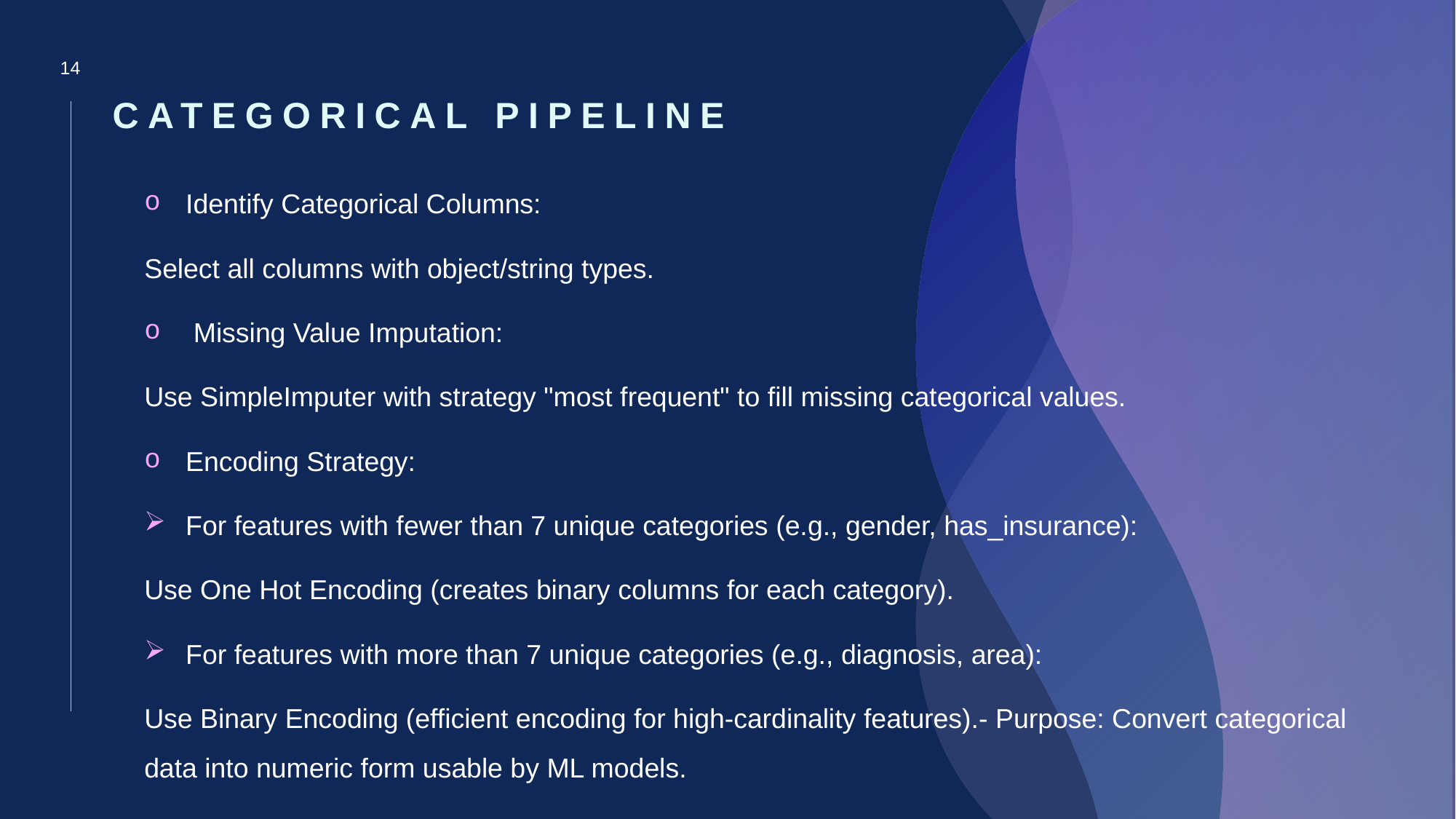

14
# Categorical Pipeline
Identify Categorical Columns:
Select all columns with object/string types.
 Missing Value Imputation:
Use SimpleImputer with strategy "most frequent" to fill missing categorical values.
Encoding Strategy:
For features with fewer than 7 unique categories (e.g., gender, has_insurance):
Use One Hot Encoding (creates binary columns for each category).
For features with more than 7 unique categories (e.g., diagnosis, area):
Use Binary Encoding (efficient encoding for high-cardinality features).- Purpose: Convert categorical data into numeric form usable by ML models.